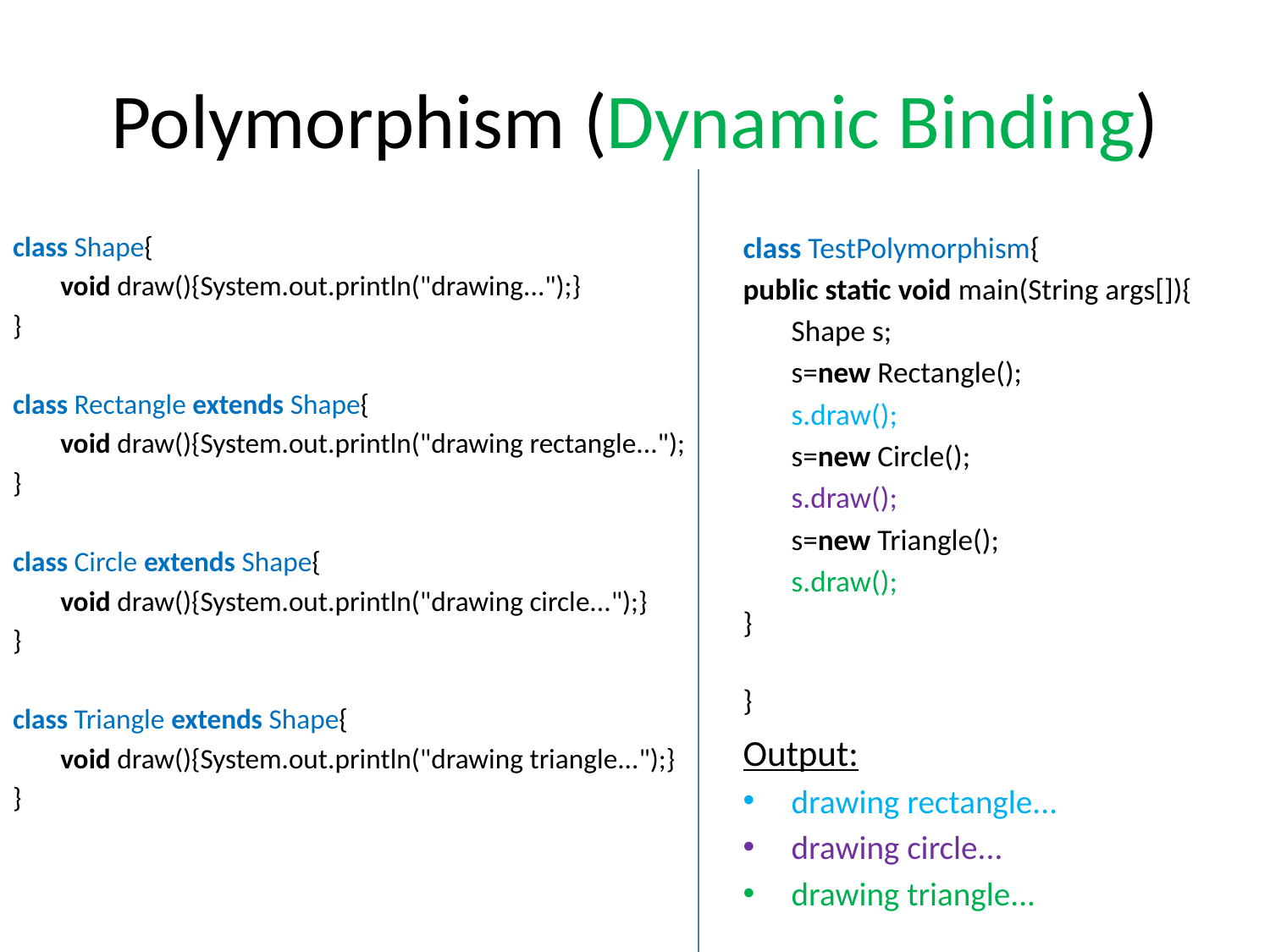

# Polymorphism (Dynamic Binding)
class Shape{
	void draw(){System.out.println("drawing...");}
}

class Rectangle extends Shape{
	void draw(){System.out.println("drawing rectangle...");
}

class Circle extends Shape{
	void draw(){System.out.println("drawing circle...");}
}

class Triangle extends Shape{
	void draw(){System.out.println("drawing triangle...");}
}
class TestPolymorphism{
public static void main(String args[]){
	Shape s;
	s=new Rectangle();
	s.draw();
	s=new Circle();
	s.draw();
	s=new Triangle();
	s.draw();
}
}
Output:
drawing rectangle...
drawing circle...
drawing triangle...